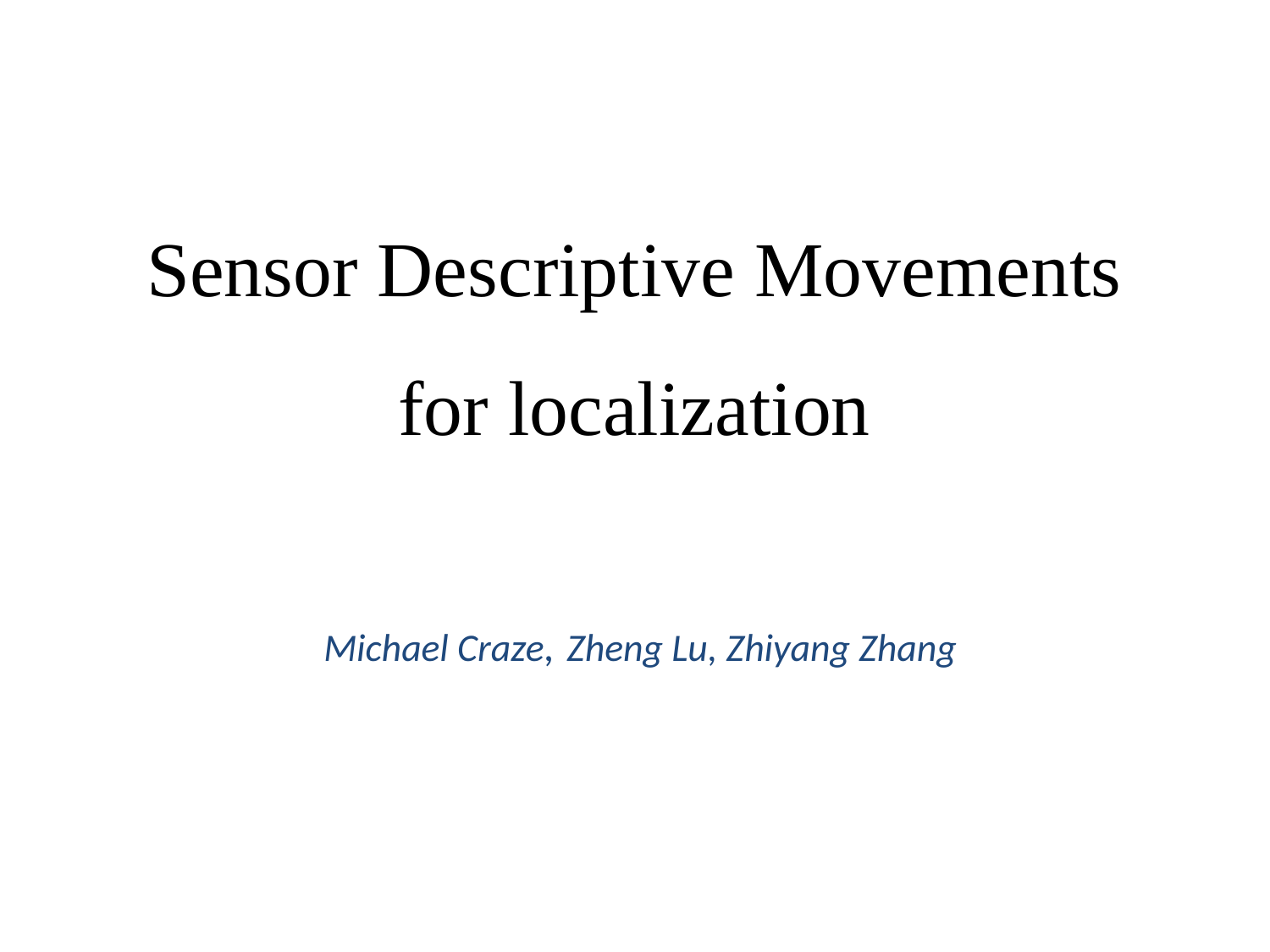

Sensor Descriptive Movements for localization

Michael Craze, Zheng Lu, Zhiyang Zhang